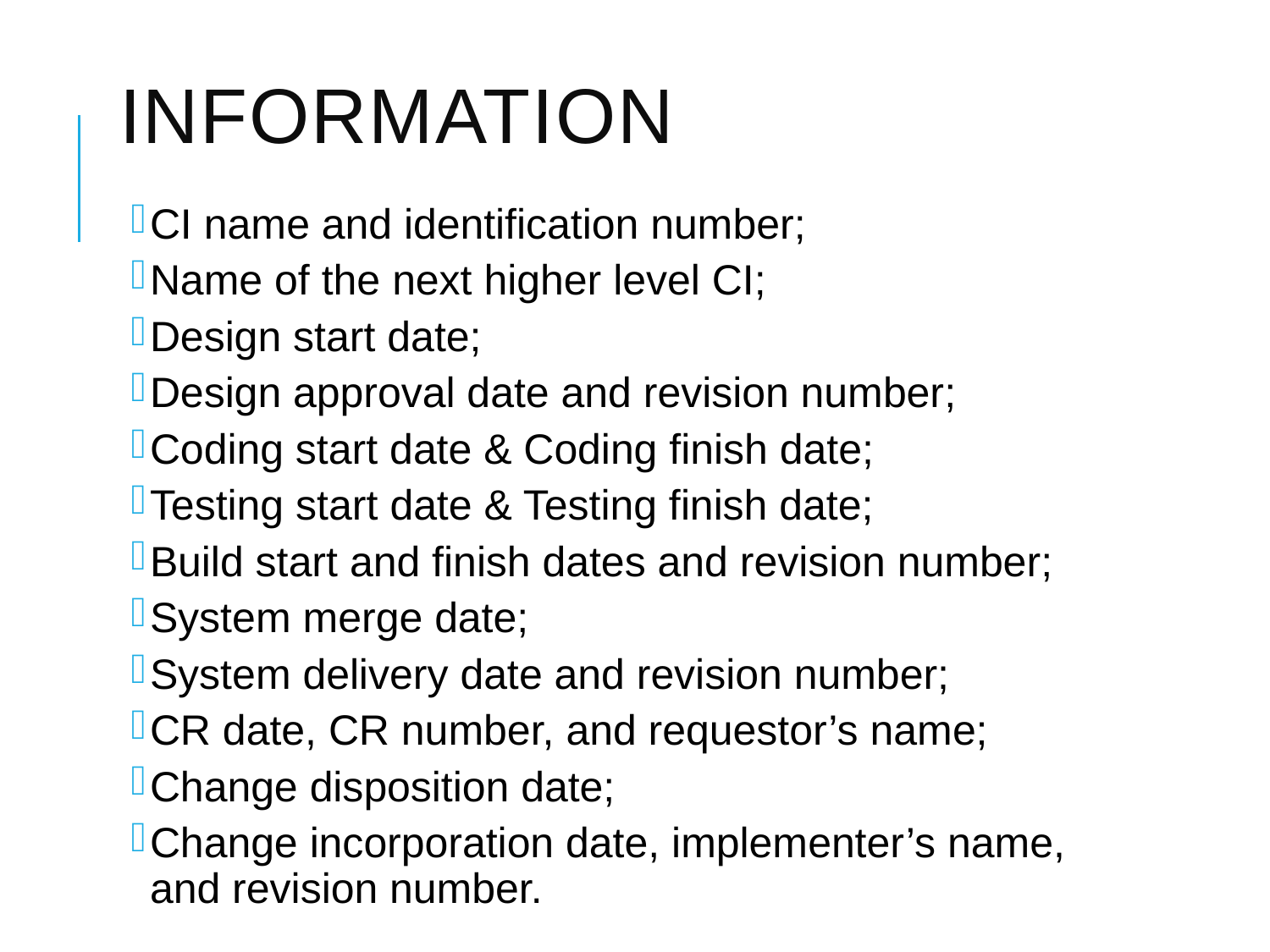

# Information
CI name and identification number;
Name of the next higher level CI;
Design start date;
Design approval date and revision number;
Coding start date & Coding finish date;
Testing start date & Testing finish date;
Build start and finish dates and revision number;
System merge date;
System delivery date and revision number;
CR date, CR number, and requestor’s name;
Change disposition date;
Change incorporation date, implementer’s name, and revision number.